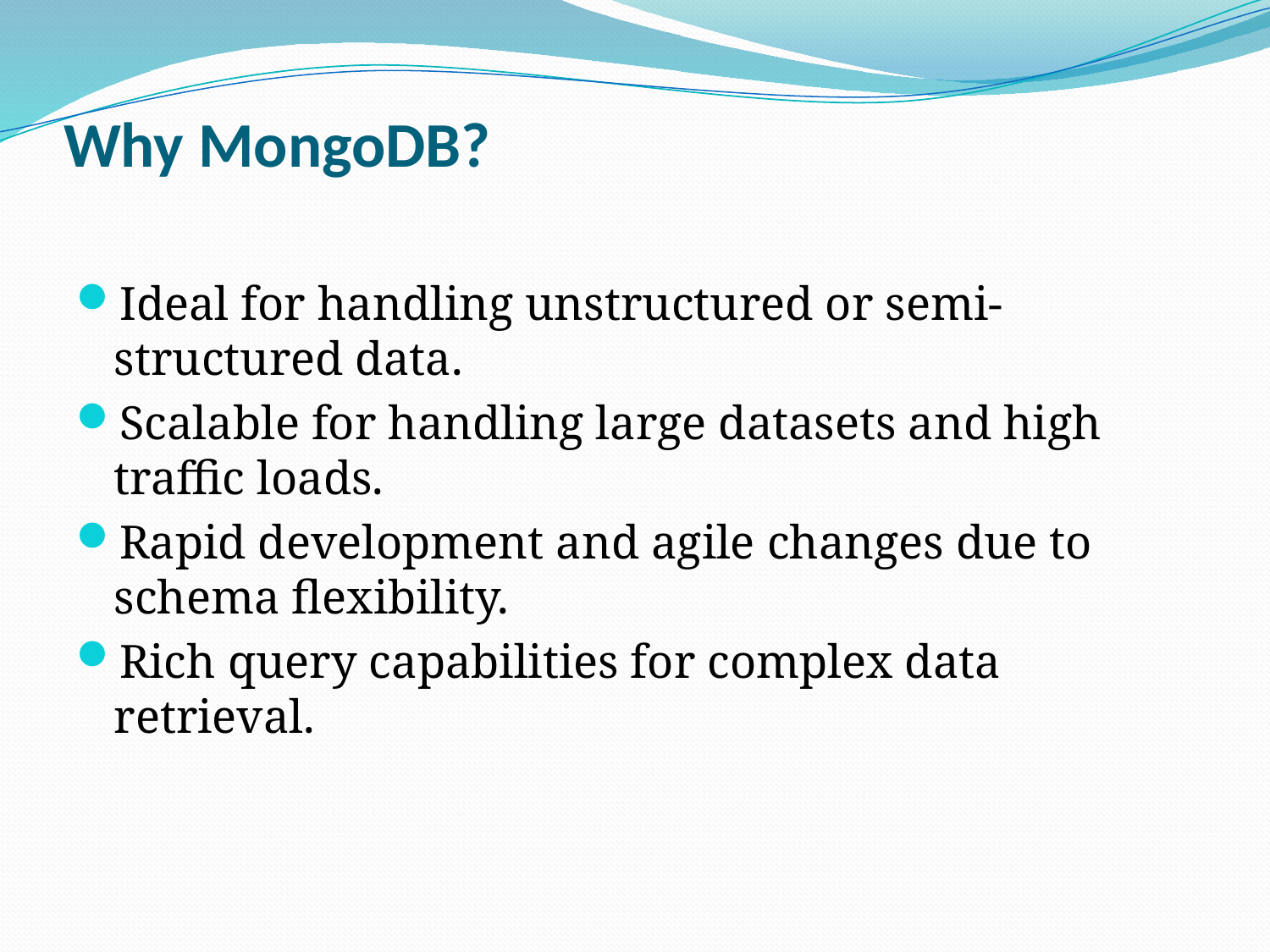

# Why MongoDB?
Ideal for handling unstructured or semi-structured data.
Scalable for handling large datasets and high traffic loads.
Rapid development and agile changes due to schema flexibility.
Rich query capabilities for complex data retrieval.